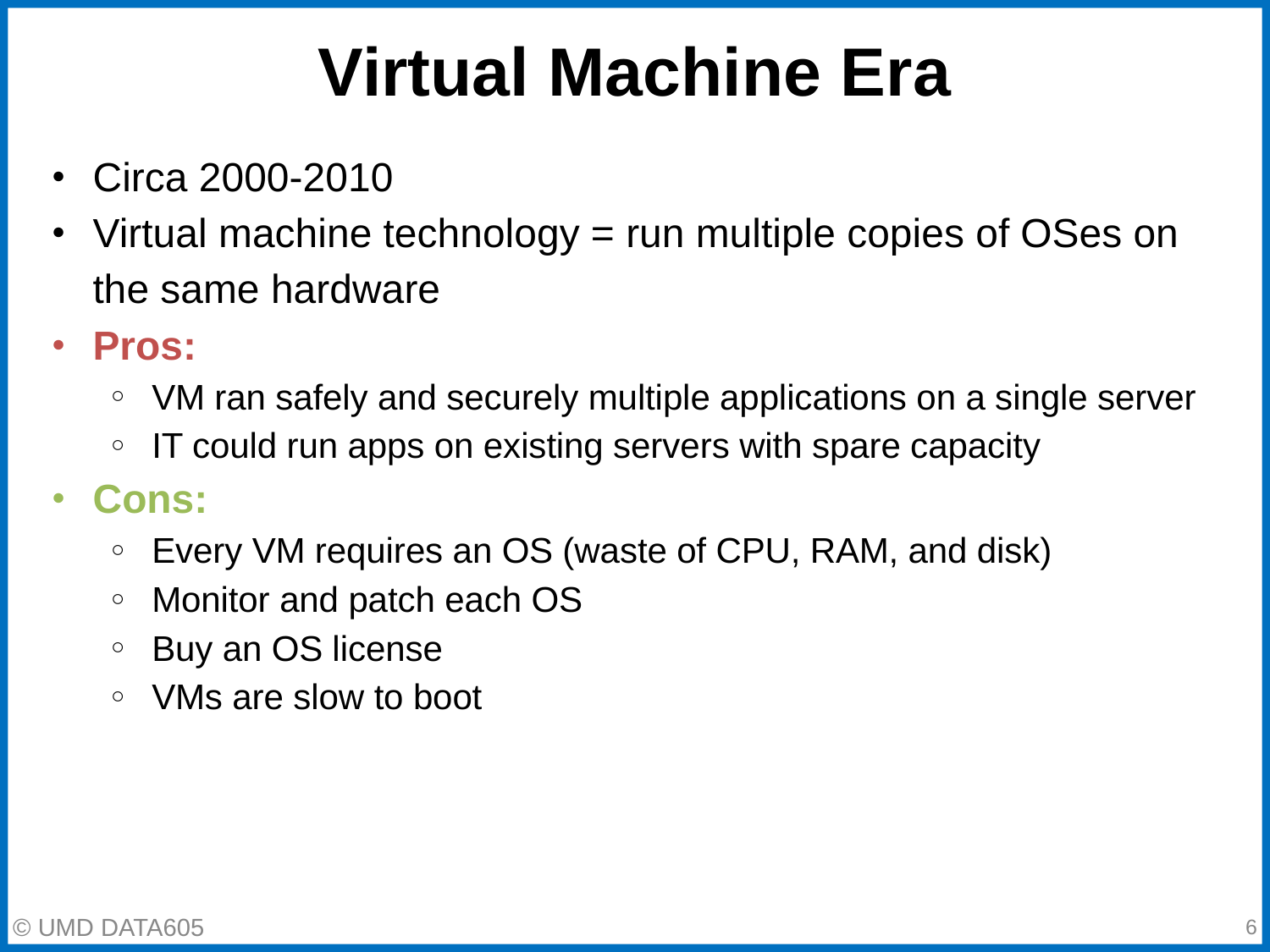

# Virtual Machine Era
Circa 2000-2010
Virtual machine technology = run multiple copies of OSes on the same hardware
Pros:
VM ran safely and securely multiple applications on a single server
IT could run apps on existing servers with spare capacity
Cons:
Every VM requires an OS (waste of CPU, RAM, and disk)
Monitor and patch each OS
Buy an OS license
VMs are slow to boot
6